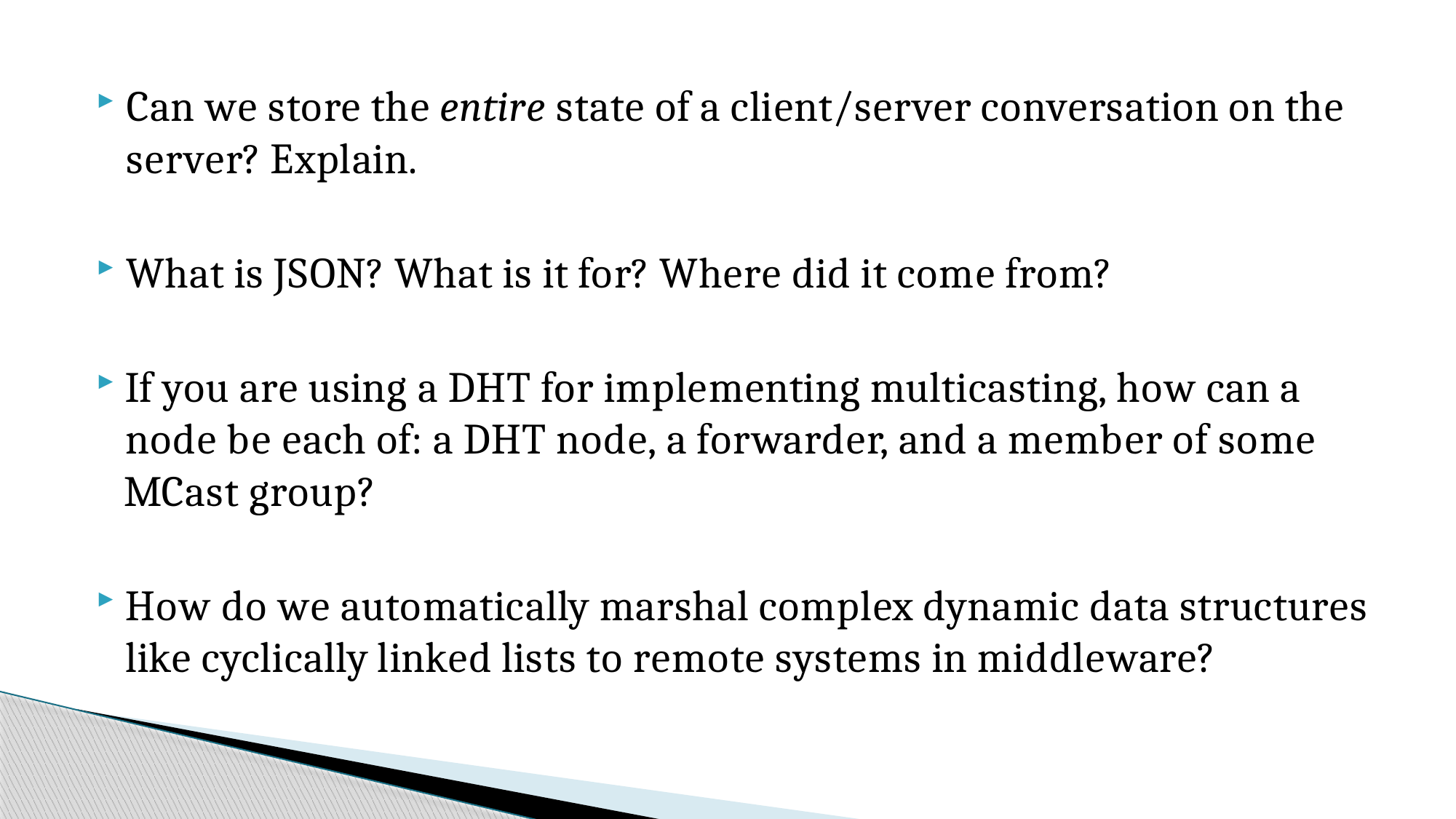

Can we store the entire state of a client/server conversation on the server? Explain.

What is JSON? What is it for? Where did it come from?

If you are using a DHT for implementing multicasting, how can a node be each of: a DHT node, a forwarder, and a member of some MCast group?

How do we automatically marshal complex dynamic data structures like cyclically linked lists to remote systems in middleware?